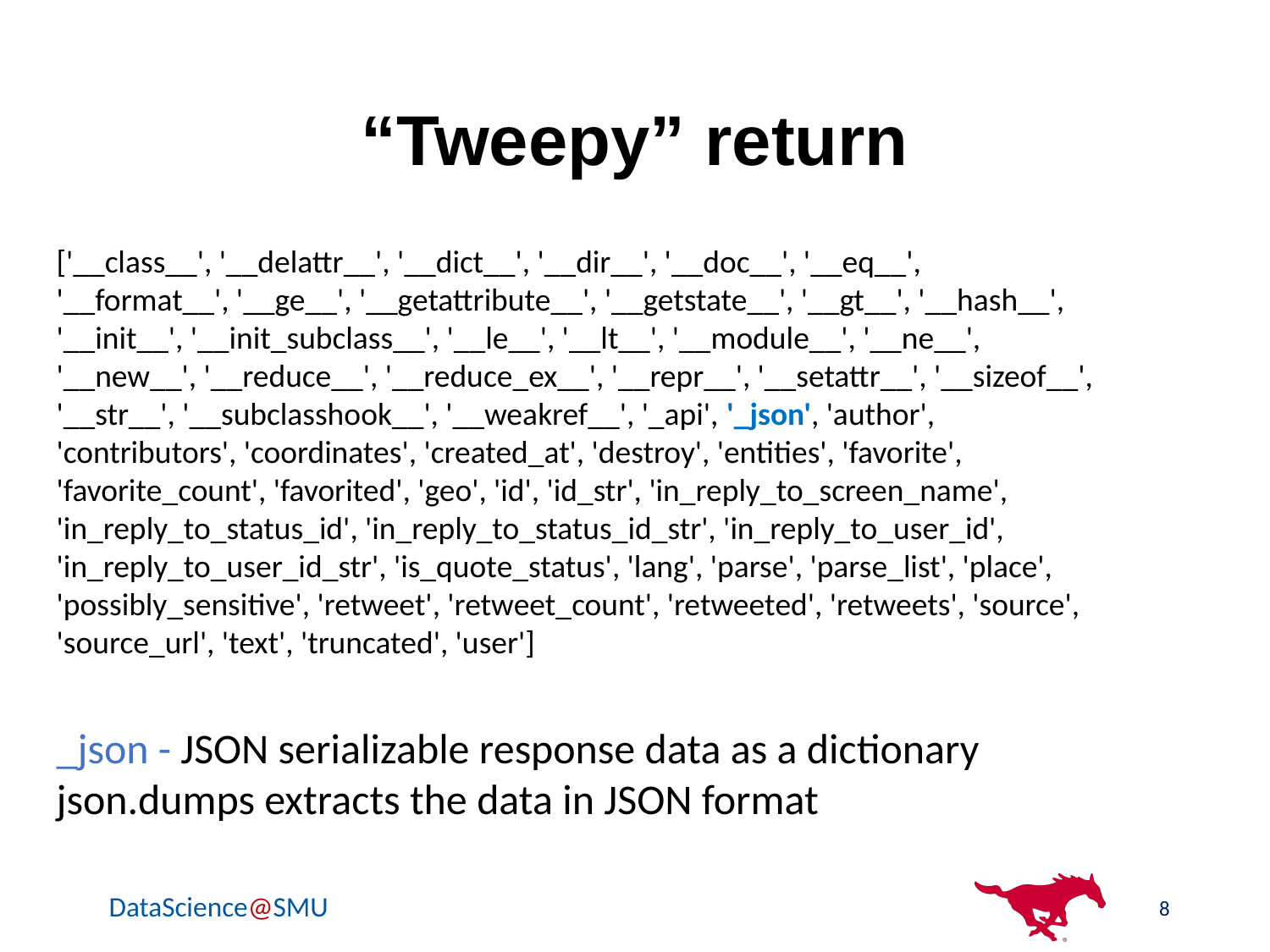

# “Tweepy” return
['__class__', '__delattr__', '__dict__', '__dir__', '__doc__', '__eq__', '__format__', '__ge__', '__getattribute__', '__getstate__', '__gt__', '__hash__', '__init__', '__init_subclass__', '__le__', '__lt__', '__module__', '__ne__', '__new__', '__reduce__', '__reduce_ex__', '__repr__', '__setattr__', '__sizeof__', '__str__', '__subclasshook__', '__weakref__', '_api', '_json', 'author', 'contributors', 'coordinates', 'created_at', 'destroy', 'entities', 'favorite', 'favorite_count', 'favorited', 'geo', 'id', 'id_str', 'in_reply_to_screen_name', 'in_reply_to_status_id', 'in_reply_to_status_id_str', 'in_reply_to_user_id', 'in_reply_to_user_id_str', 'is_quote_status', 'lang', 'parse', 'parse_list', 'place', 'possibly_sensitive', 'retweet', 'retweet_count', 'retweeted', 'retweets', 'source', 'source_url', 'text', 'truncated', 'user']
_json - JSON serializable response data as a dictionary
json.dumps extracts the data in JSON format
8